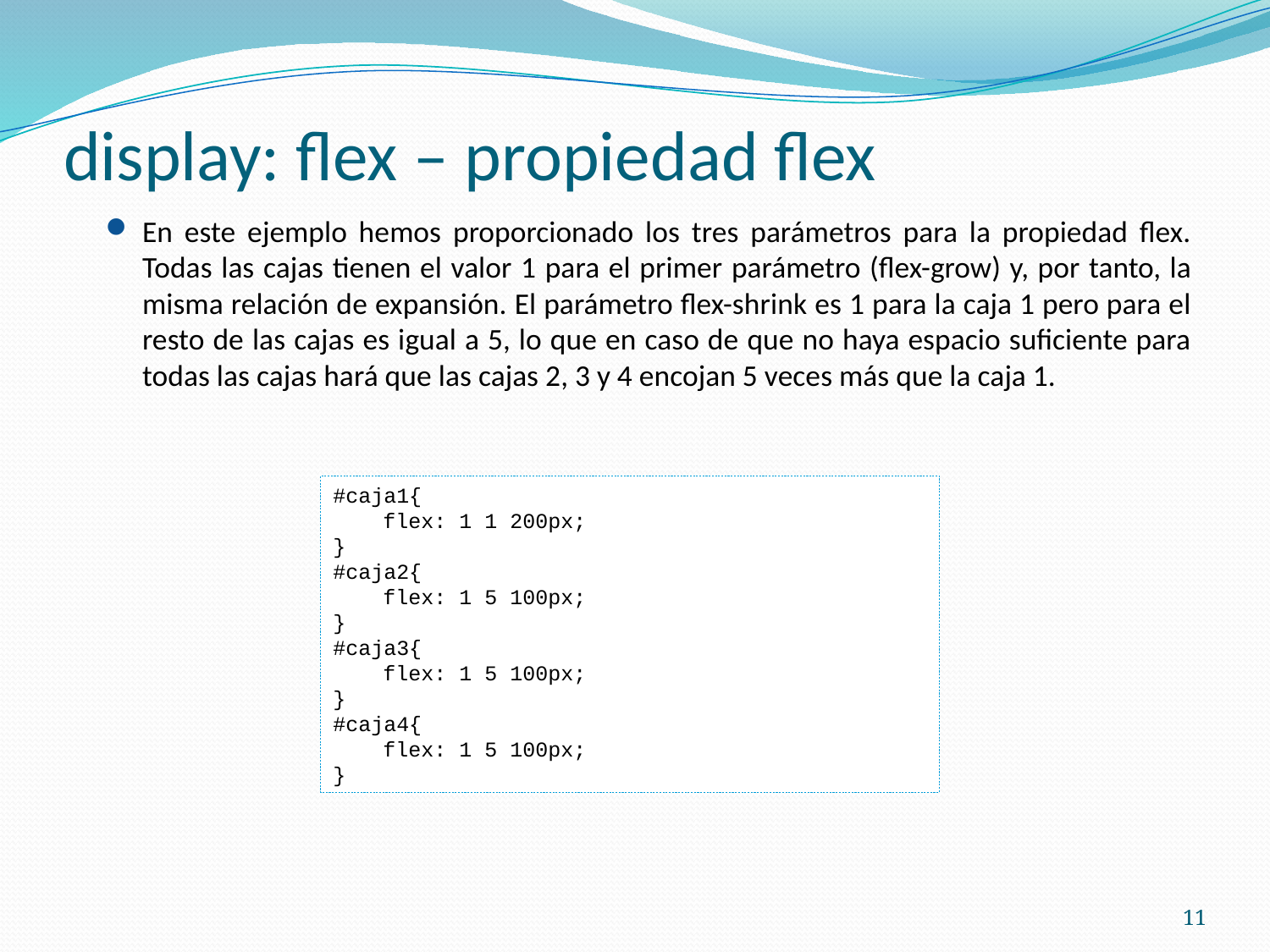

# display: flex – propiedad flex
En este ejemplo hemos proporcionado los tres parámetros para la propiedad flex. Todas las cajas tienen el valor 1 para el primer parámetro (flex-grow) y, por tanto, la misma relación de expansión. El parámetro flex-shrink es 1 para la caja 1 pero para el resto de las cajas es igual a 5, lo que en caso de que no haya espacio suficiente para todas las cajas hará que las cajas 2, 3 y 4 encojan 5 veces más que la caja 1.

#caja1{
flex: 1 1 200px;
}
#caja2{
flex: 1 5 100px;
}
#caja3{
flex: 1 5 100px;
}
#caja4{
flex: 1 5 100px;
}
11